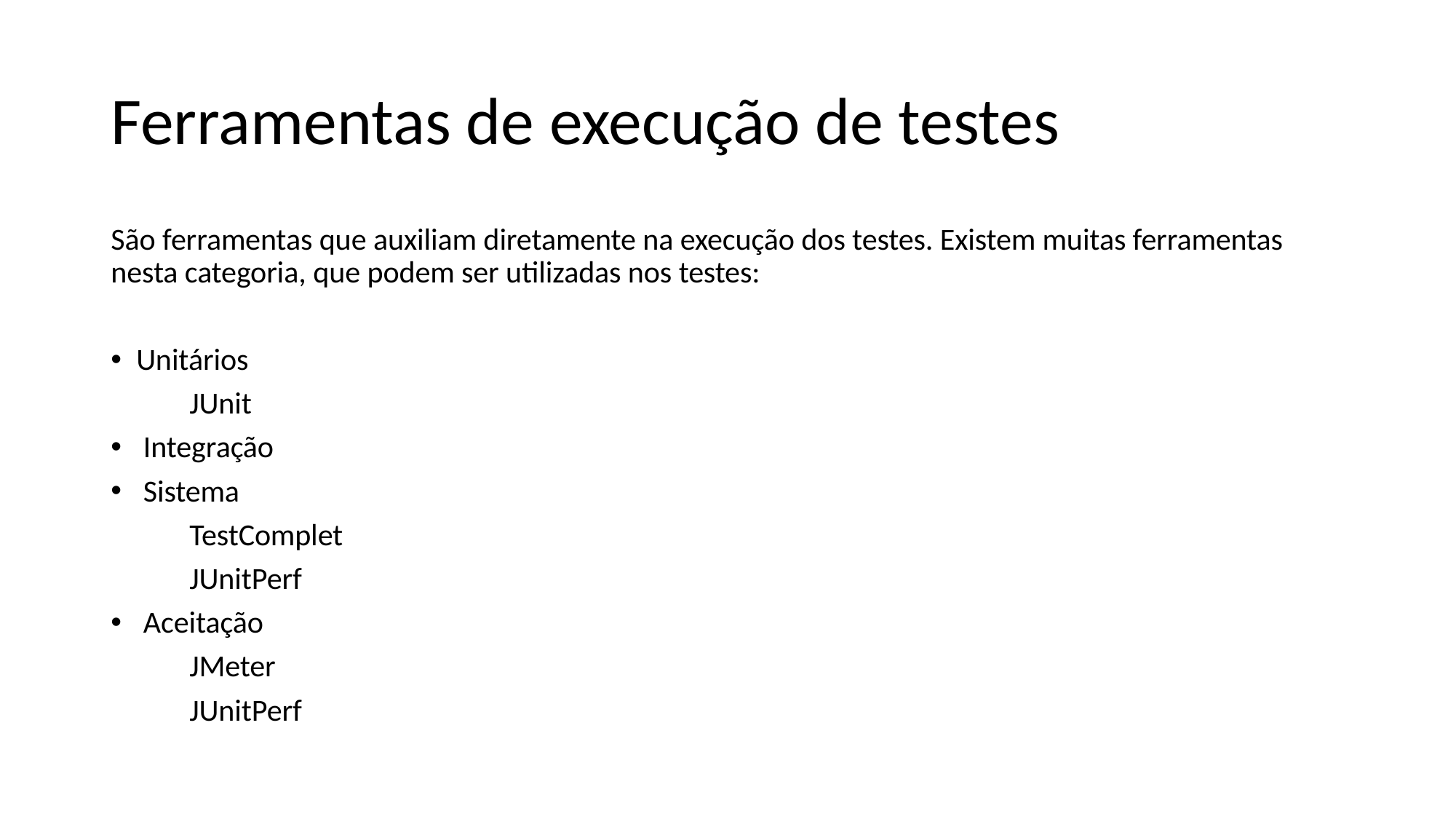

# Ferramentas de execução de testes
São ferramentas que auxiliam diretamente na execução dos testes. Existem muitas ferramentas nesta categoria, que podem ser utilizadas nos testes:

Unitários
 	JUnit
 Integração
 Sistema
 	TestComplet
 	JUnitPerf
 Aceitação
 	JMeter
 	JUnitPerf